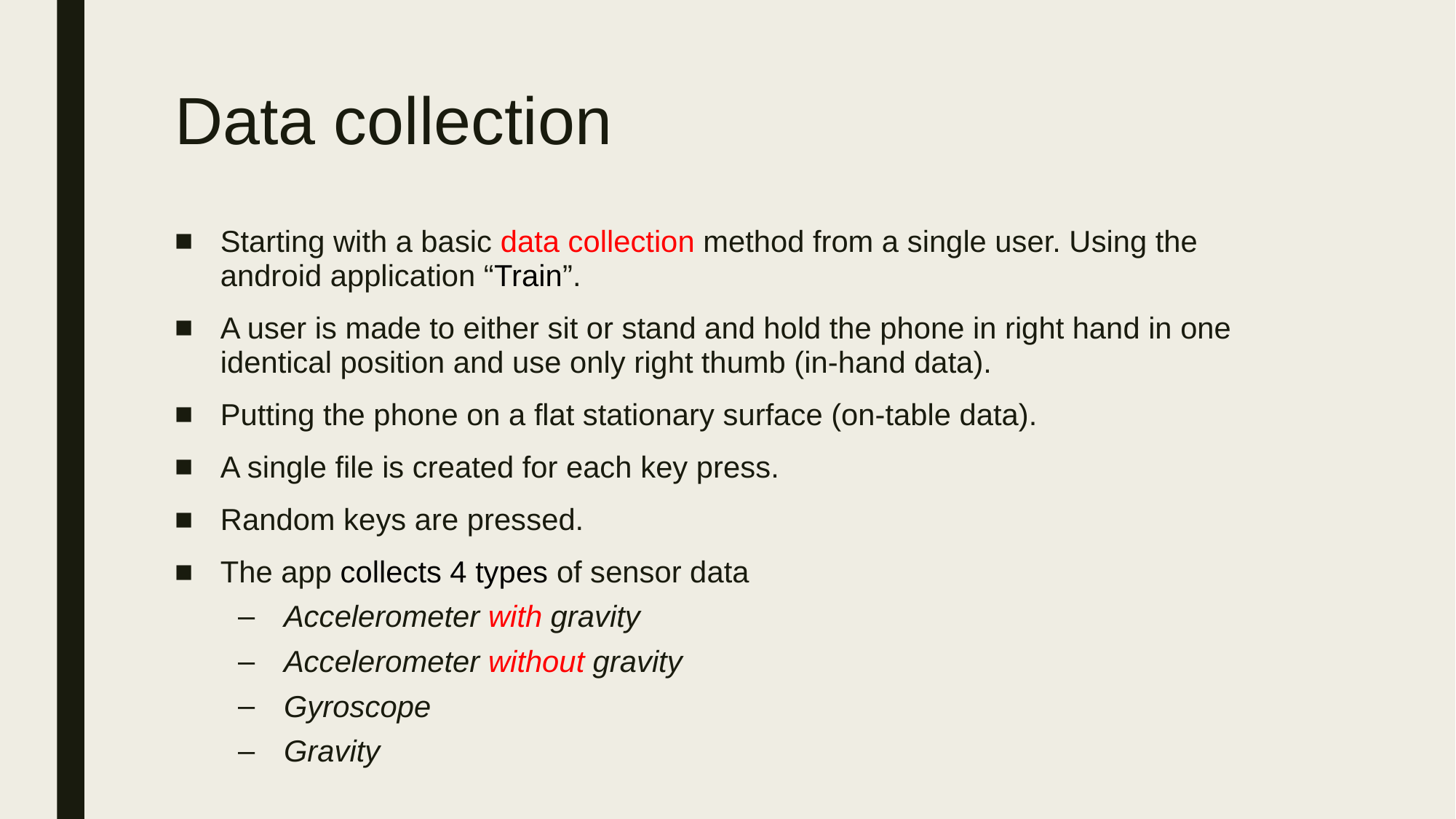

# Data collection
Starting with a basic data collection method from a single user. Using the android application “Train”.
A user is made to either sit or stand and hold the phone in right hand in one identical position and use only right thumb (in-hand data).
Putting the phone on a flat stationary surface (on-table data).
A single file is created for each key press.
Random keys are pressed.
The app collects 4 types of sensor data
Accelerometer with gravity
Accelerometer without gravity
Gyroscope
Gravity